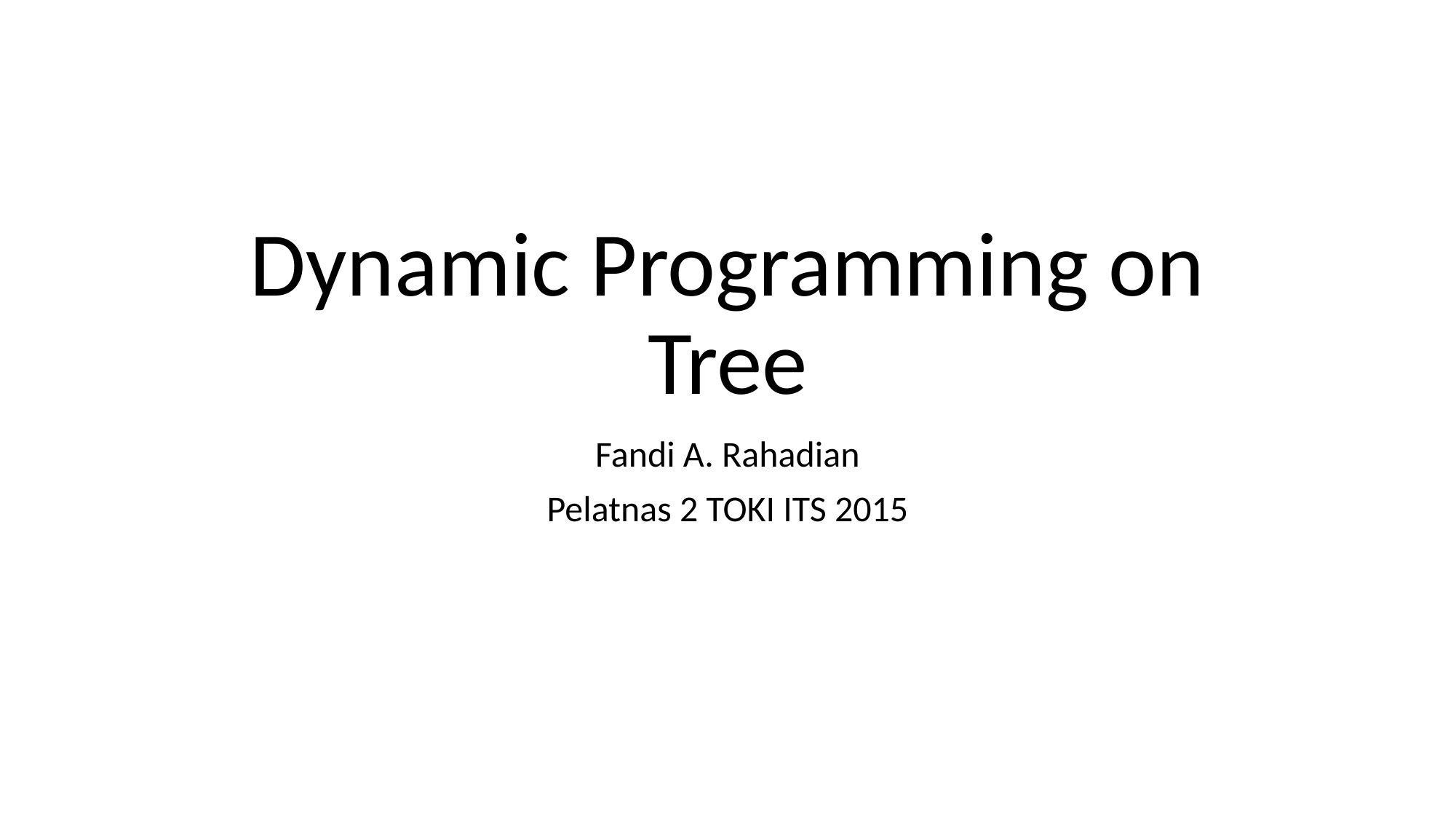

# Dynamic Programming on Tree
Fandi A. Rahadian
Pelatnas 2 TOKI ITS 2015